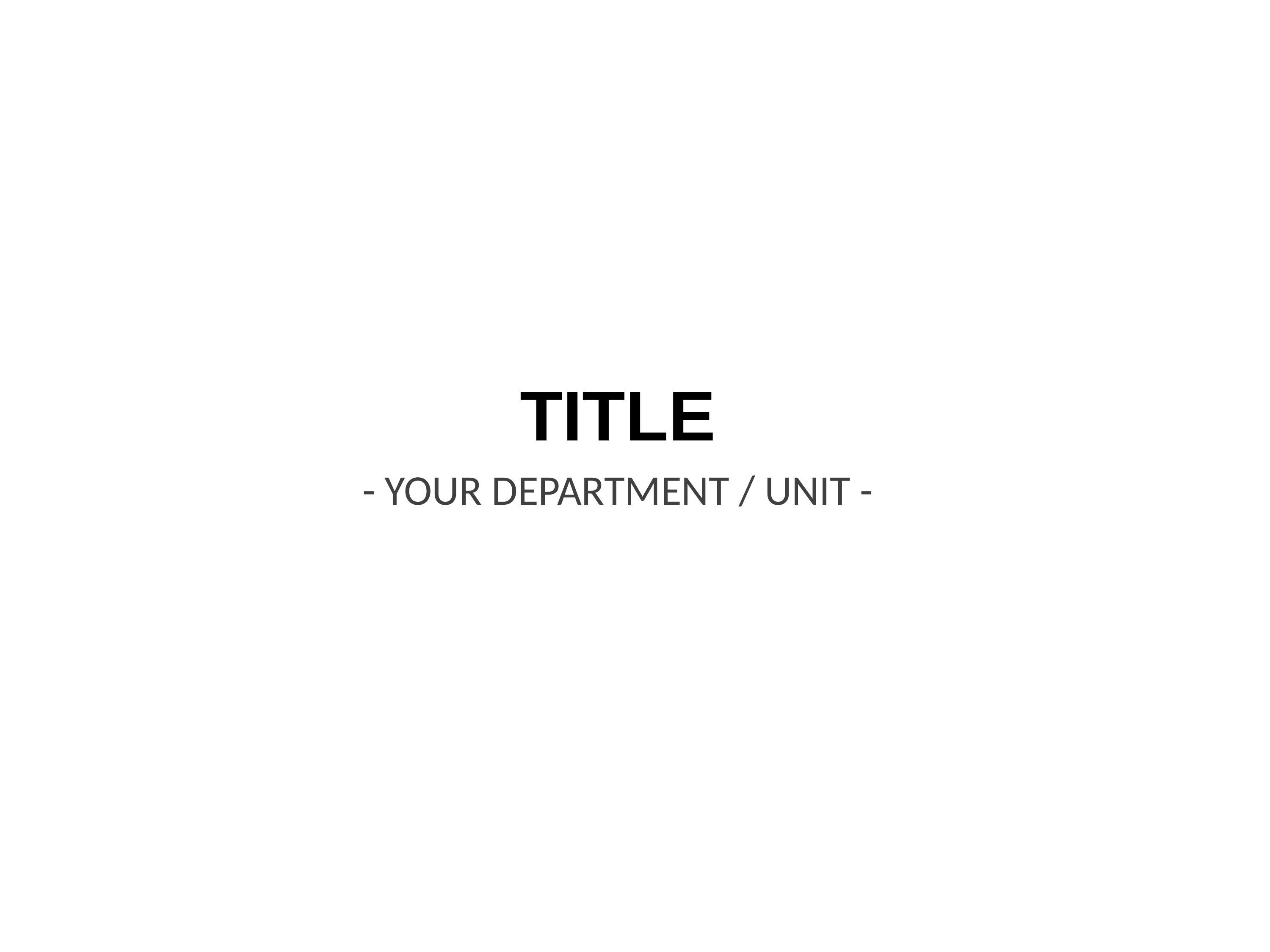

TITLE
- YOUR DEPARTMENT / UNIT -